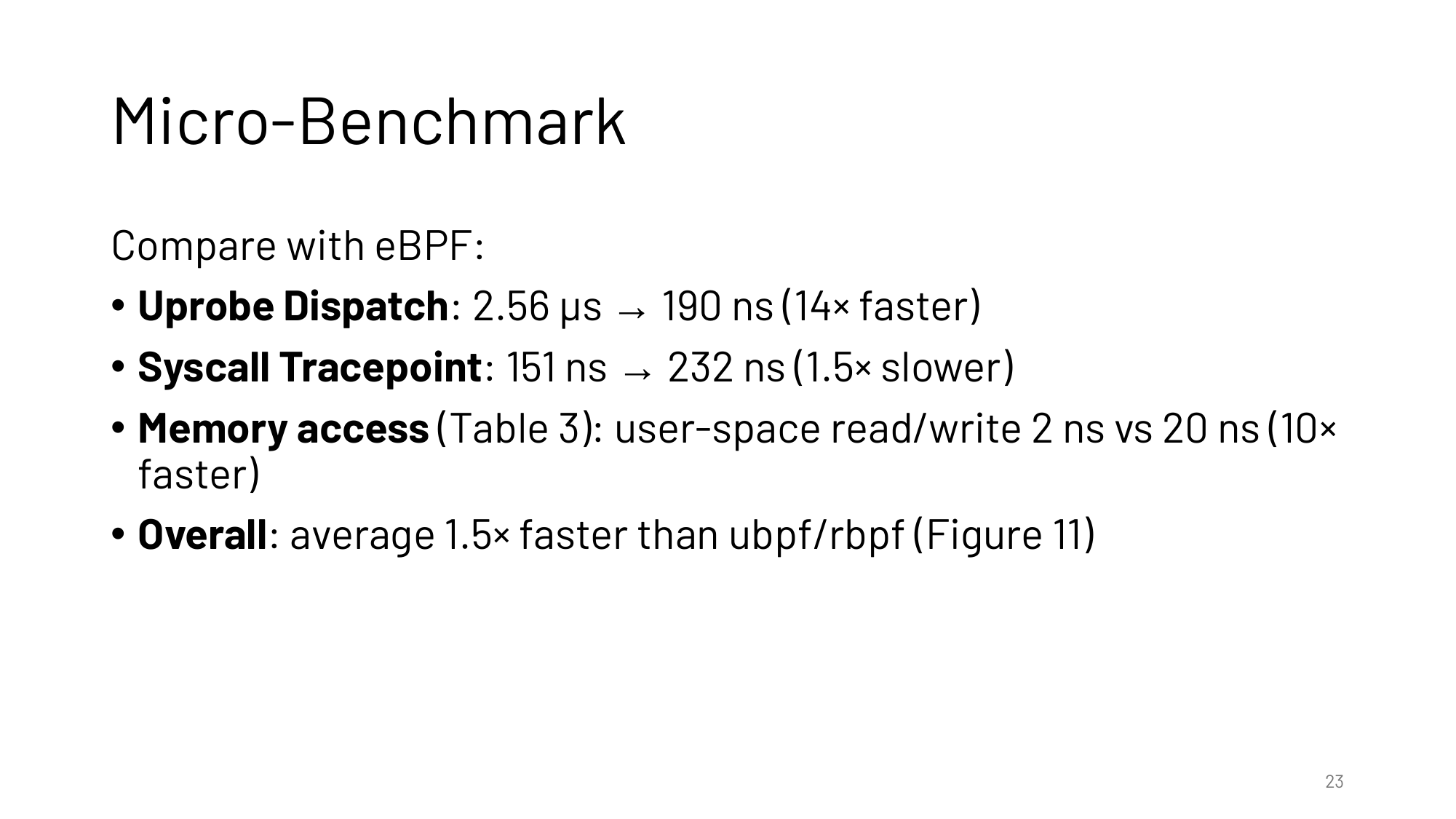

# Micro-Benchmark
Compare with eBPF:
Uprobe Dispatch: 2.56 µs → 190 ns (14× faster)
Syscall Tracepoint: 151 ns → 232 ns (1.5× slower)
Memory access (Table 3): user-space read/write 2 ns vs 20 ns (10× faster)
Overall: average 1.5× faster than ubpf/rbpf (Figure 11)

23